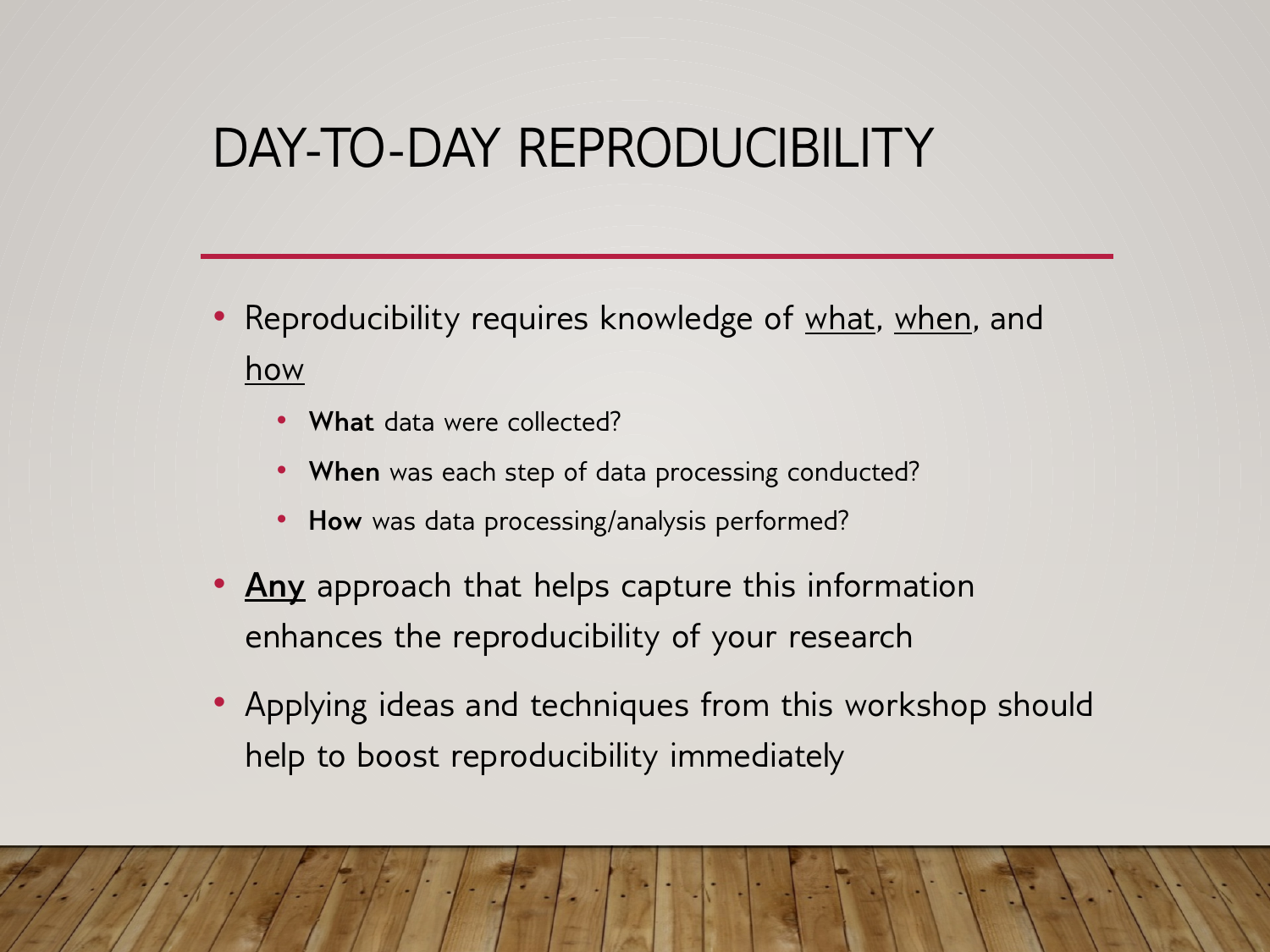

# Day-To-Day Reproducibility
Reproducibility requires knowledge of what, when, and how
What data were collected?
When was each step of data processing conducted?
How was data processing/analysis performed?
Any approach that helps capture this information enhances the reproducibility of your research
Applying ideas and techniques from this workshop should help to boost reproducibility immediately